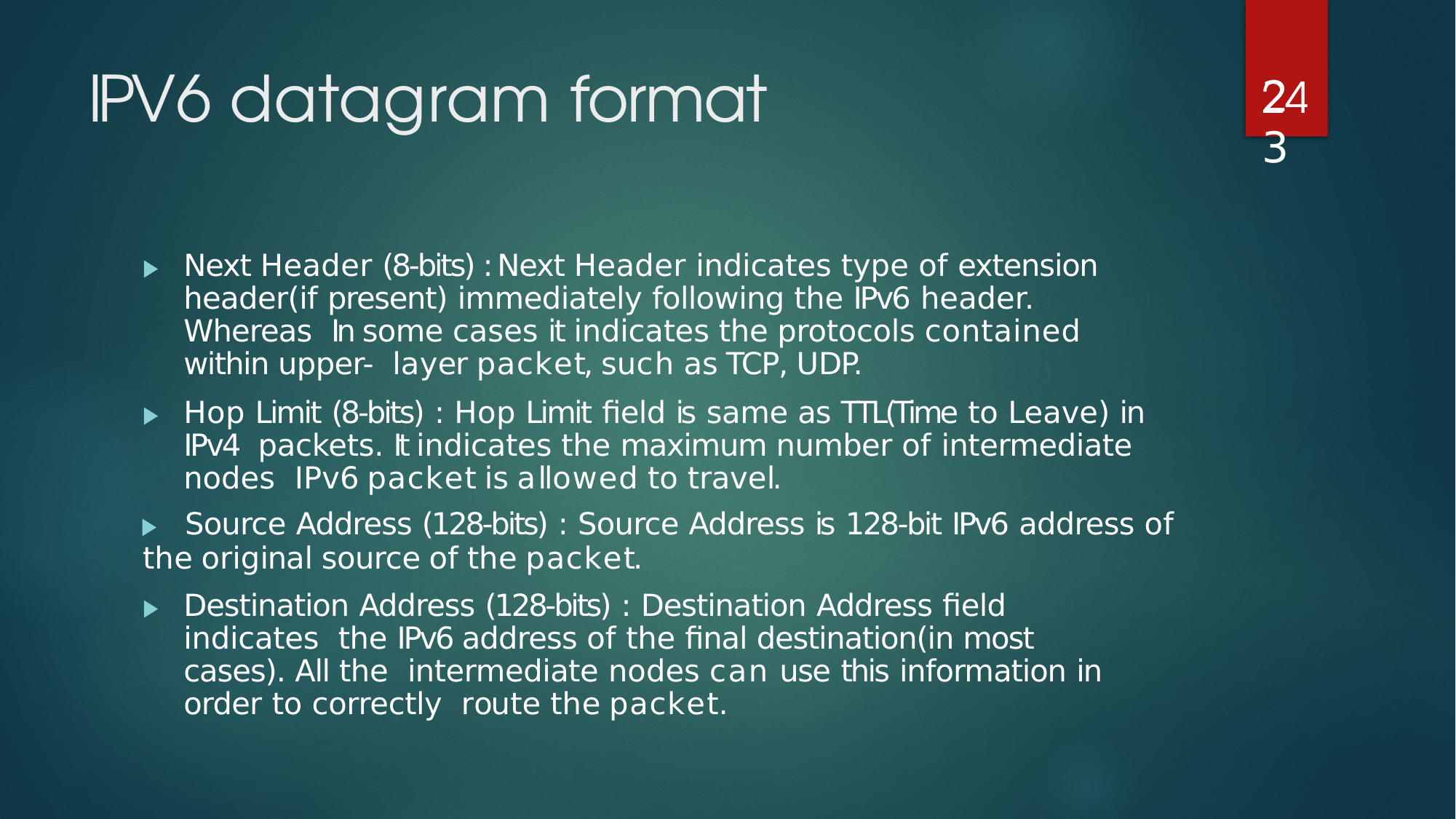

24
# IPV6 datagram format
23
▶	Next Header (8-bits) : Next Header indicates type of extension  header(if present) immediately following the IPv6 header. Whereas  In some cases it indicates the protocols contained within upper-  layer packet, such as TCP, UDP.
▶	Hop Limit (8-bits) : Hop Limit field is same as TTL(Time to Leave) in IPv4  packets. It indicates the maximum number of intermediate nodes  IPv6 packet is allowed to travel.
▶	Source Address (128-bits) : Source Address is 128-bit IPv6 address of
the original source of the packet.
▶	Destination Address (128-bits) : Destination Address field indicates  the IPv6 address of the final destination(in most cases). All the  intermediate nodes can use this information in order to correctly  route the packet.